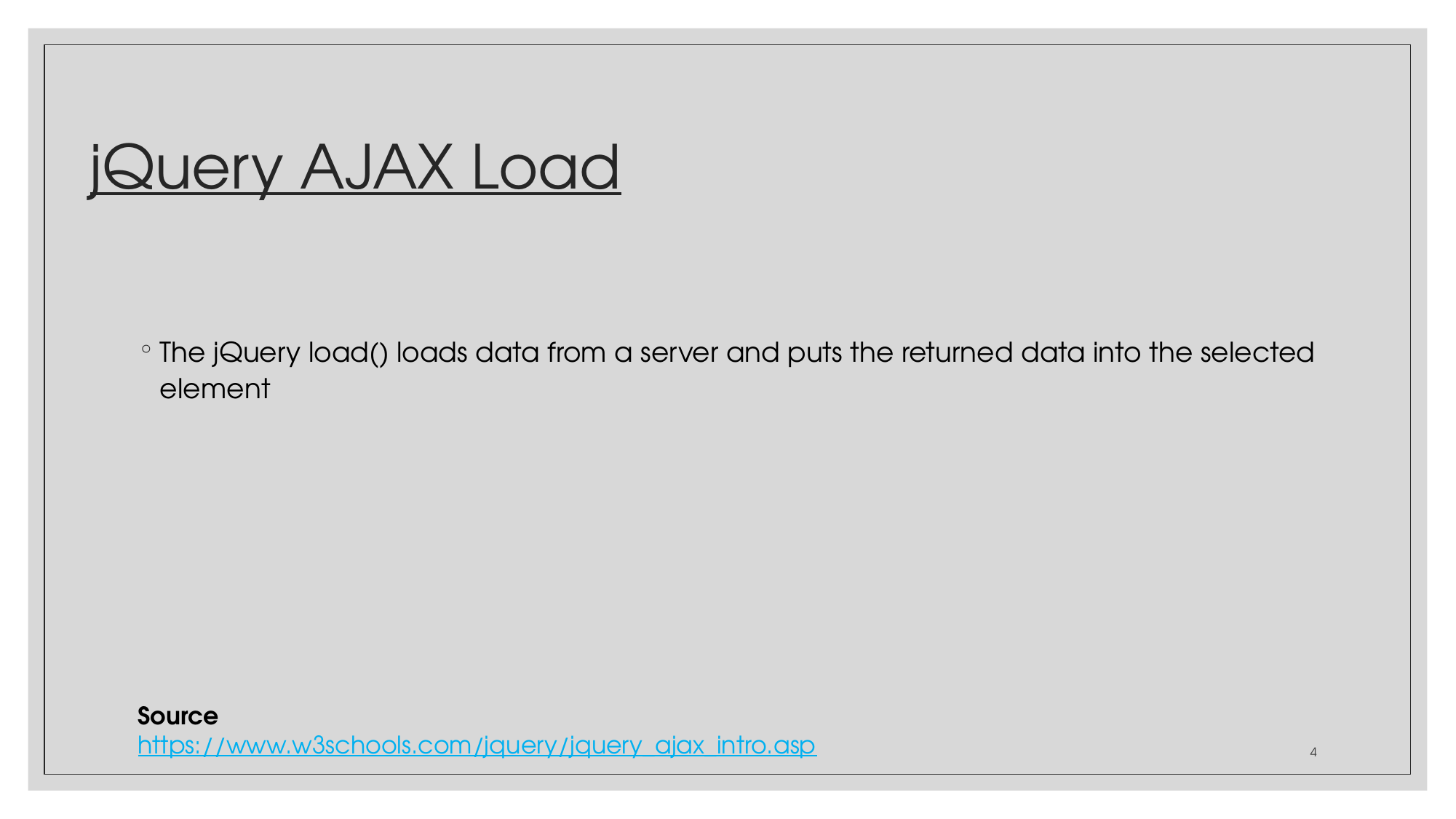

# jQuery AJAX Load
The jQuery load() loads data from a server and puts the returned data into the selected element
Source
https://www.w3schools.com/jquery/jquery_ajax_intro.asp
4